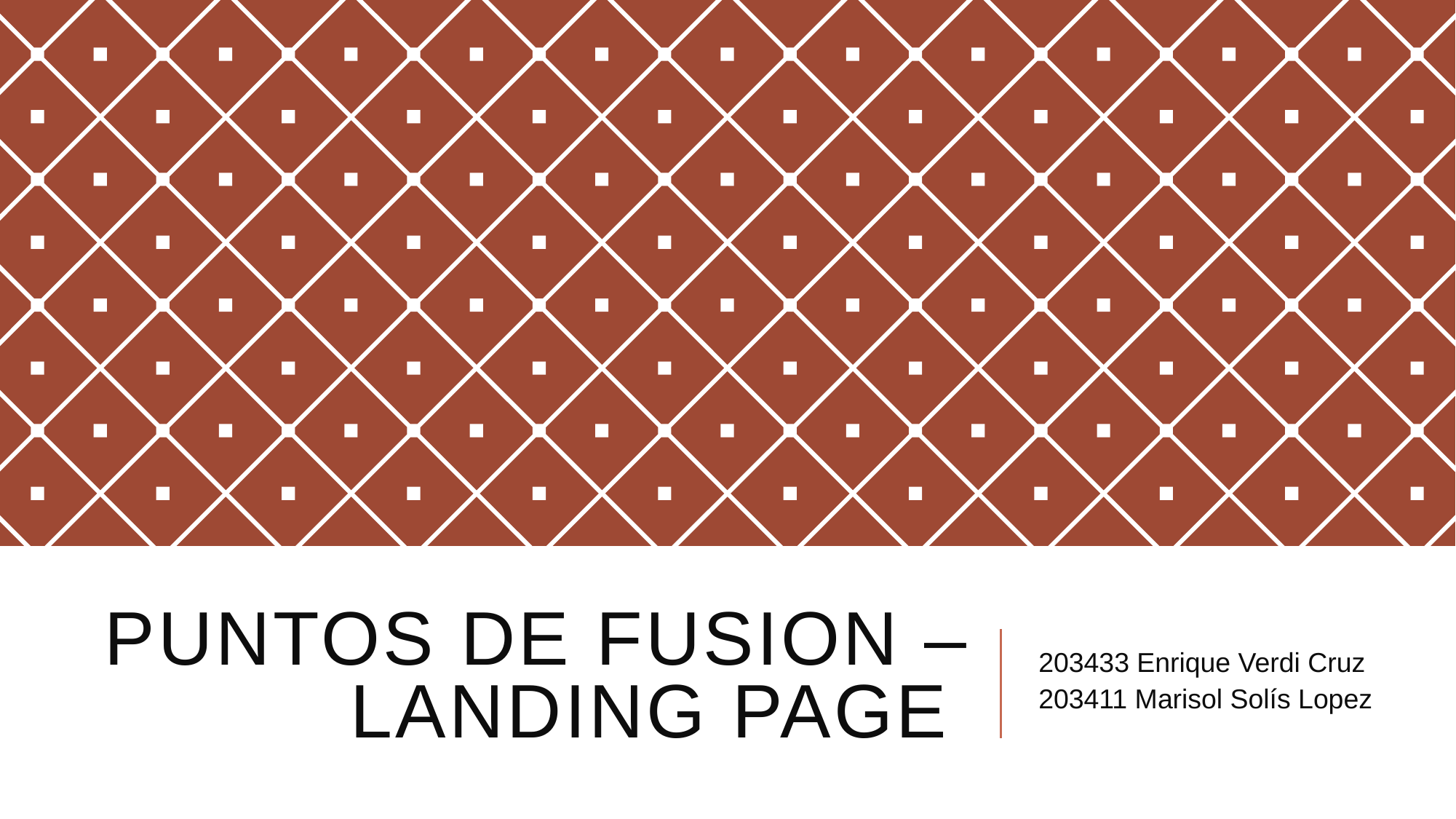

# Puntos de fusion – Landing page
203433 Enrique Verdi Cruz
203411 Marisol Solís Lopez